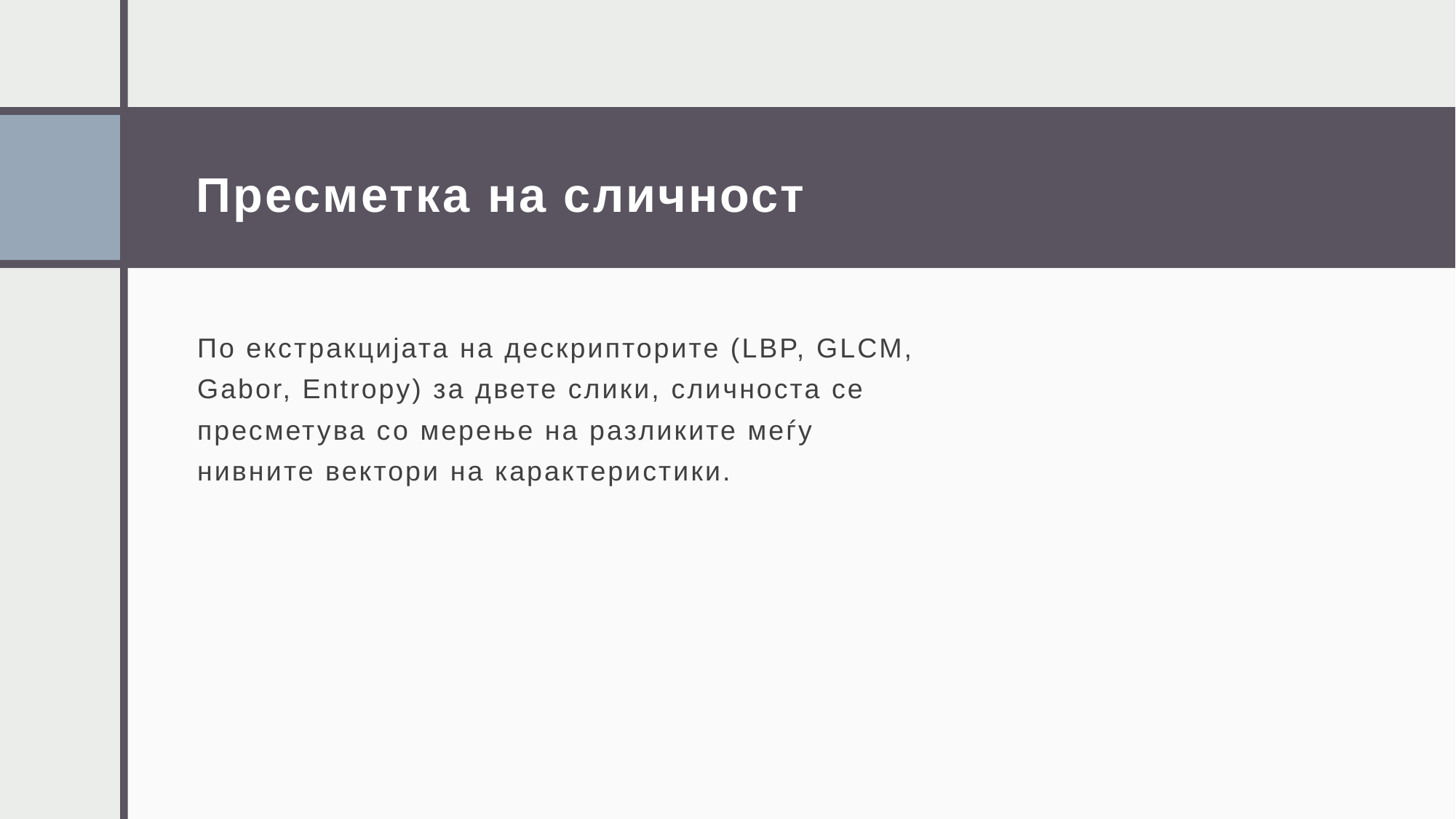

# Пресметка на сличност
По екстракцијата на дескрипторите (LBP, GLCM, Gabor, Entropy) за двете слики, сличноста се пресметува со мерење на разликите меѓу нивните вектори на карактеристики.